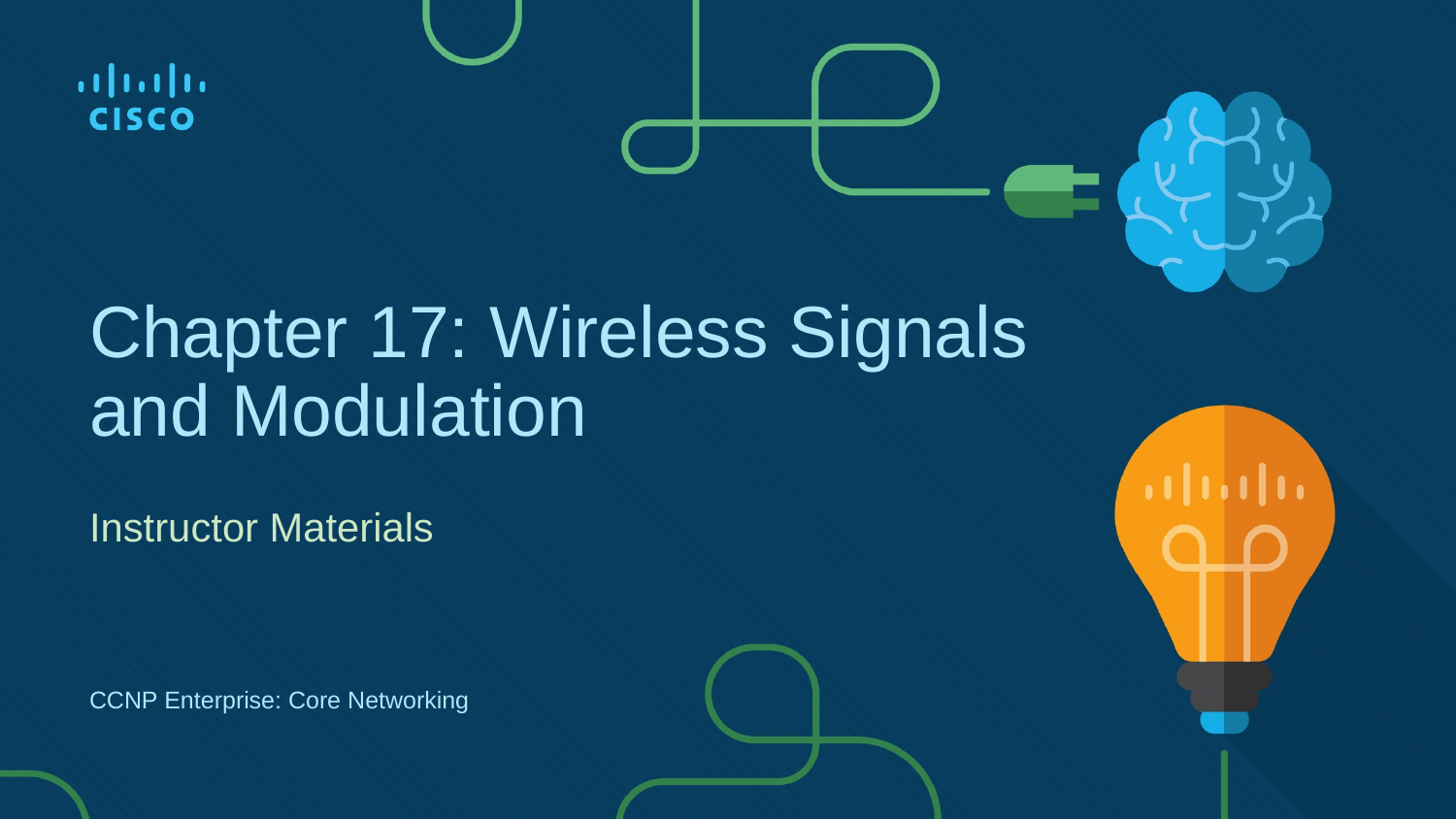

# Chapter 17: Wireless Signals and Modulation
Instructor Materials
CCNP Enterprise: Core Networking